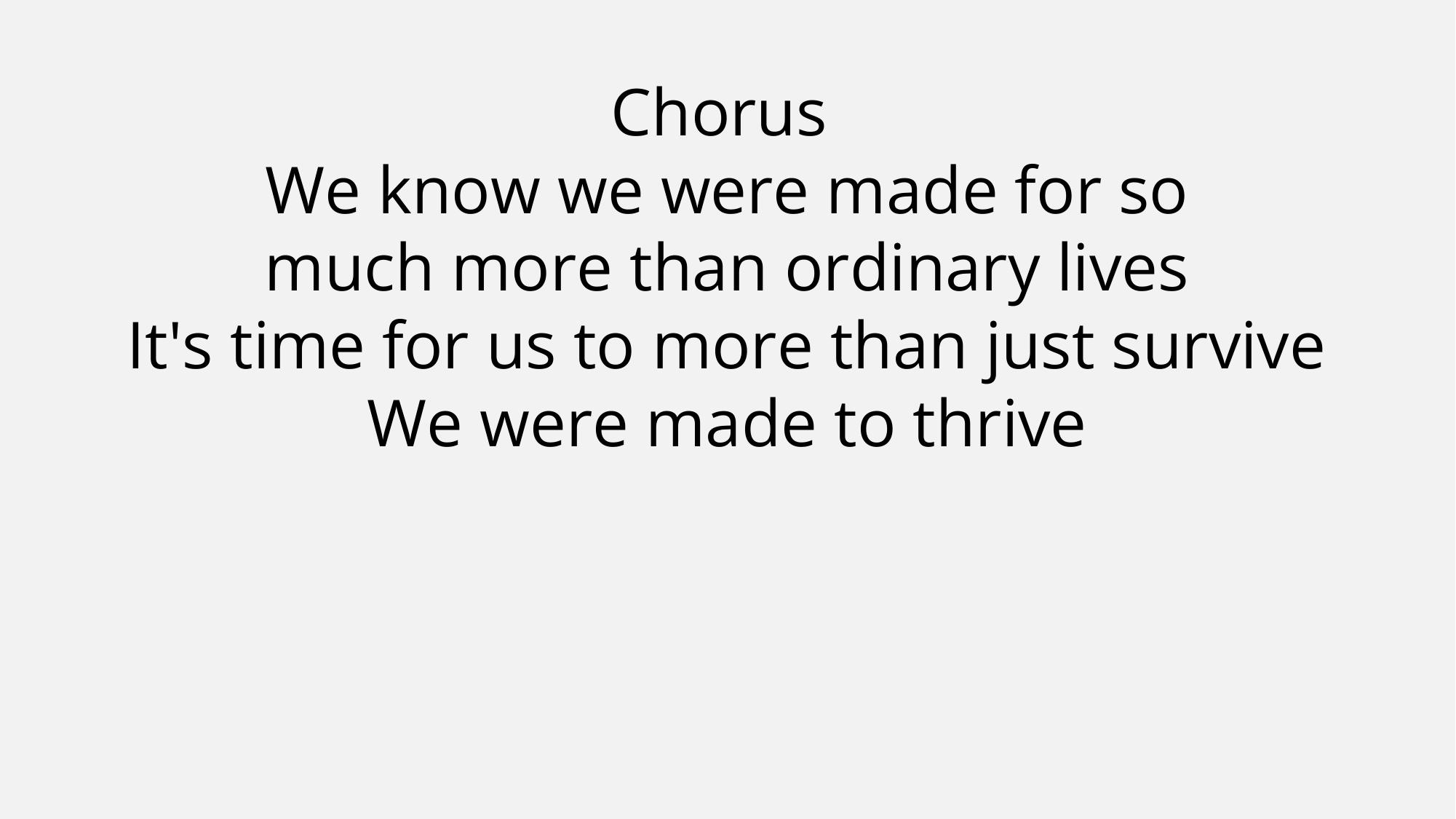

Chorus
We know we were made for so
much more than ordinary lives
It's time for us to more than just survive
We were made to thrive